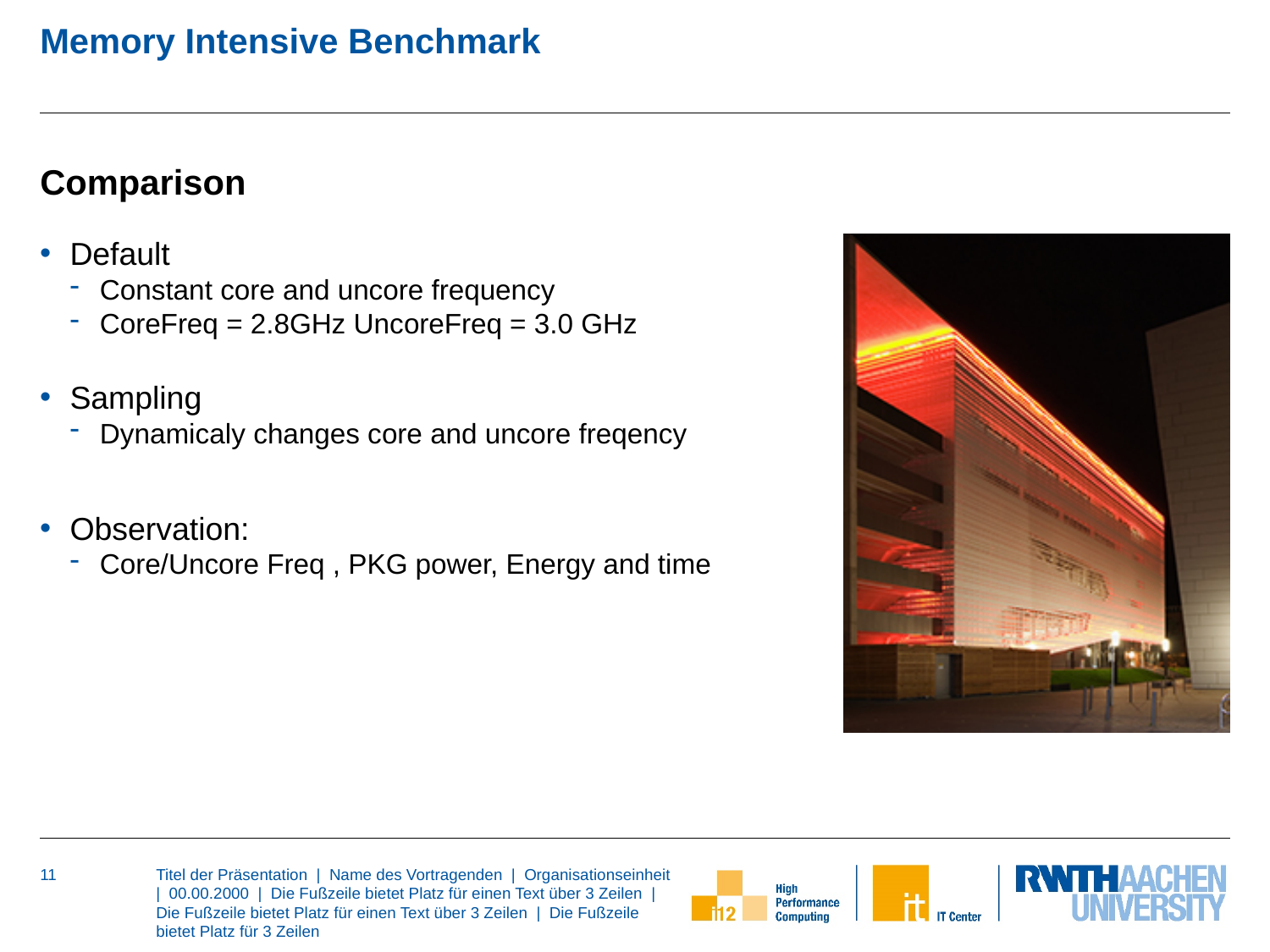

# Memory Intensive Benchmark
Comparison
Default
Constant core and uncore frequency
CoreFreq = 2.8GHz UncoreFreq = 3.0 GHz

Sampling
Dynamicaly changes core and uncore freqency

Observation:
Core/Uncore Freq , PKG power, Energy and time